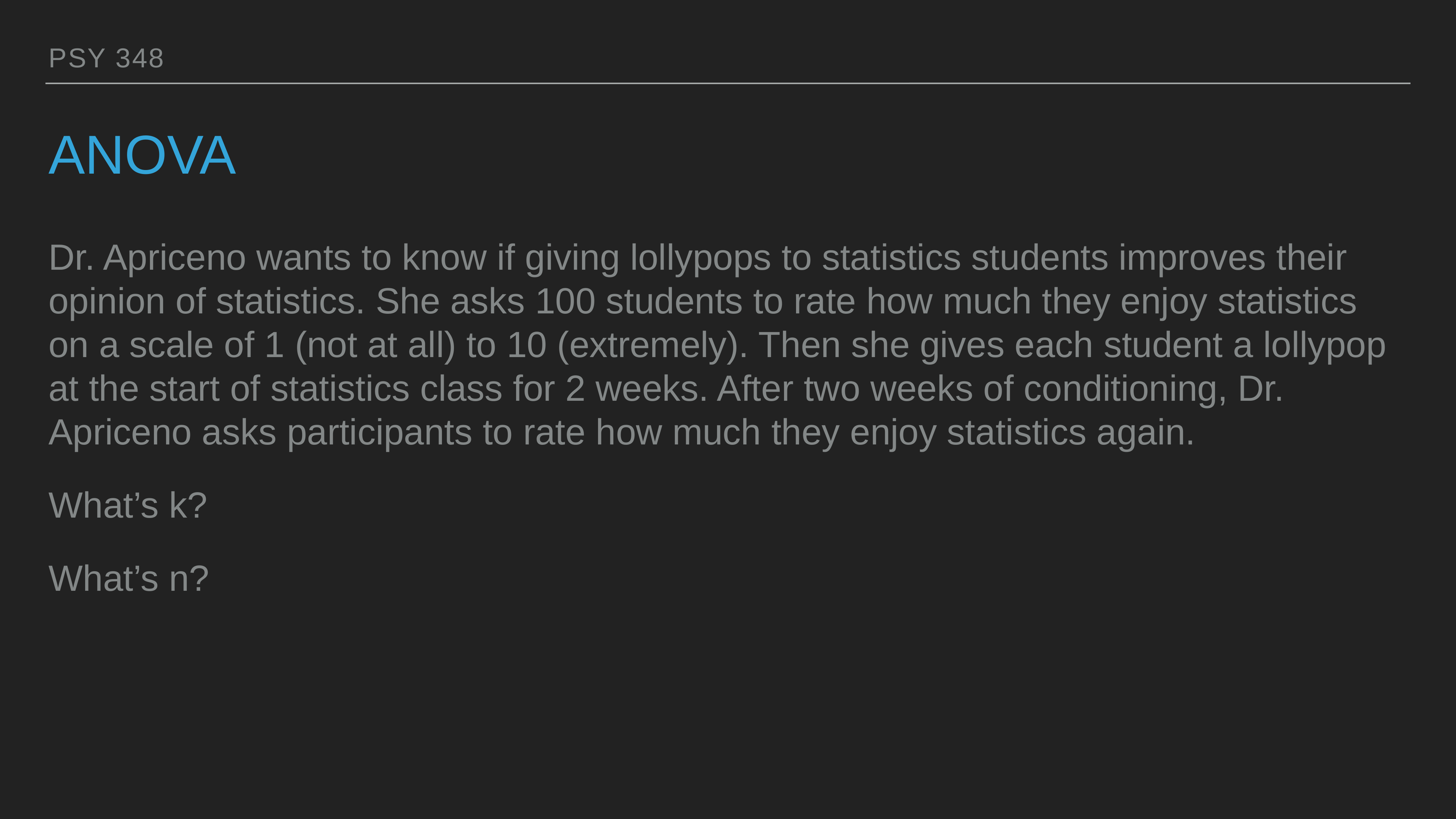

PSY 348
# AnOVA
Dr. Apriceno wants to know if giving lollypops to statistics students improves their opinion of statistics. She asks 100 students to rate how much they enjoy statistics on a scale of 1 (not at all) to 10 (extremely). Then she gives each student a lollypop at the start of statistics class for 2 weeks. After two weeks of conditioning, Dr. Apriceno asks participants to rate how much they enjoy statistics again.
What’s k?
What’s n?